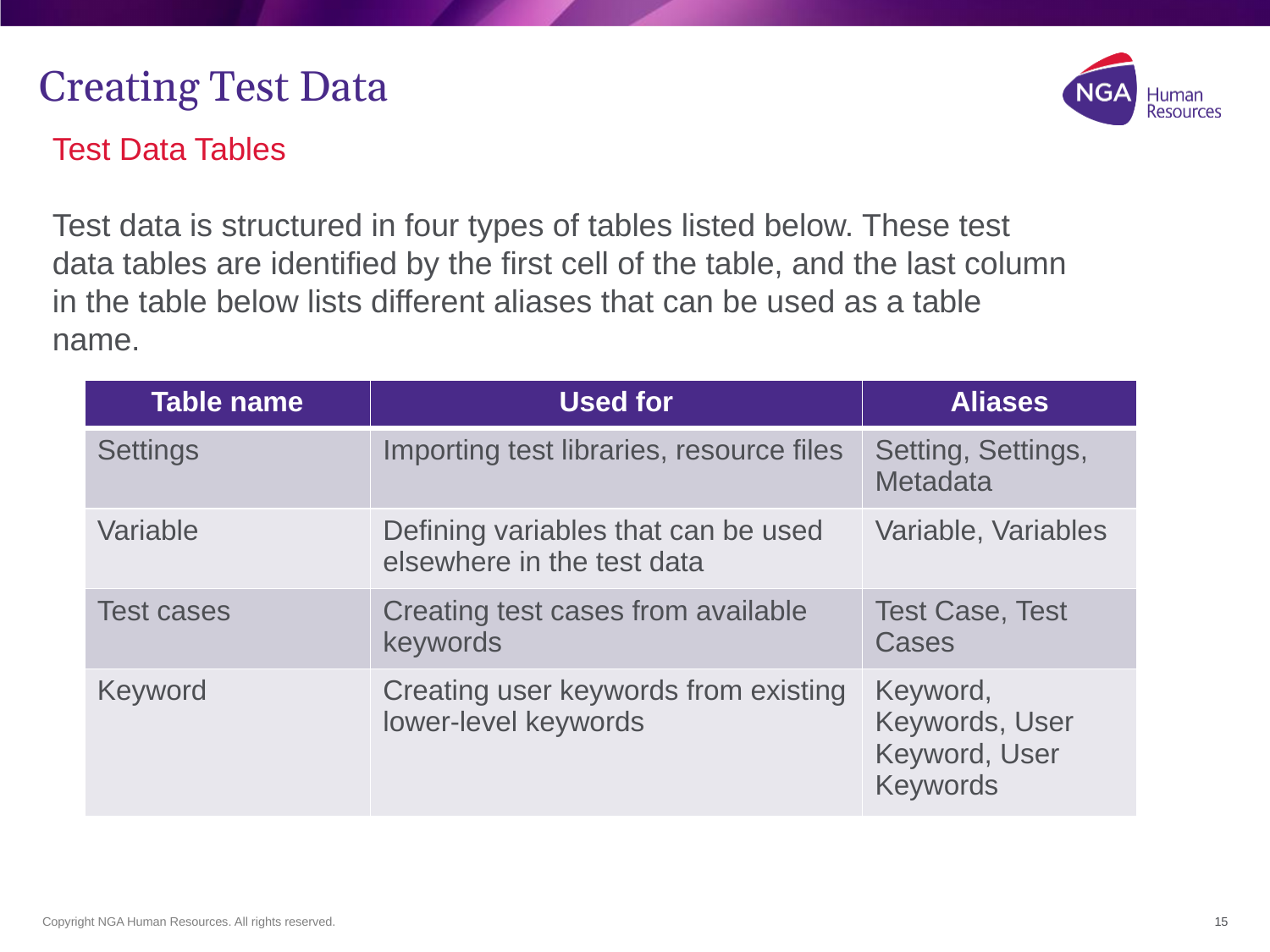

# Creating Test Data
Test Data Tables

Test data is structured in four types of tables listed below. These test data tables are identified by the first cell of the table, and the last column in the table below lists different aliases that can be used as a table name.
| Table name | Used for | Aliases |
| --- | --- | --- |
| Settings | Importing test libraries, resource files | Setting, Settings, Metadata |
| Variable | Defining variables that can be used elsewhere in the test data | Variable, Variables |
| Test cases | Creating test cases from available keywords | Test Case, Test Cases |
| Keyword | Creating user keywords from existing lower-level keywords | Keyword, Keywords, User Keyword, User Keywords |
15